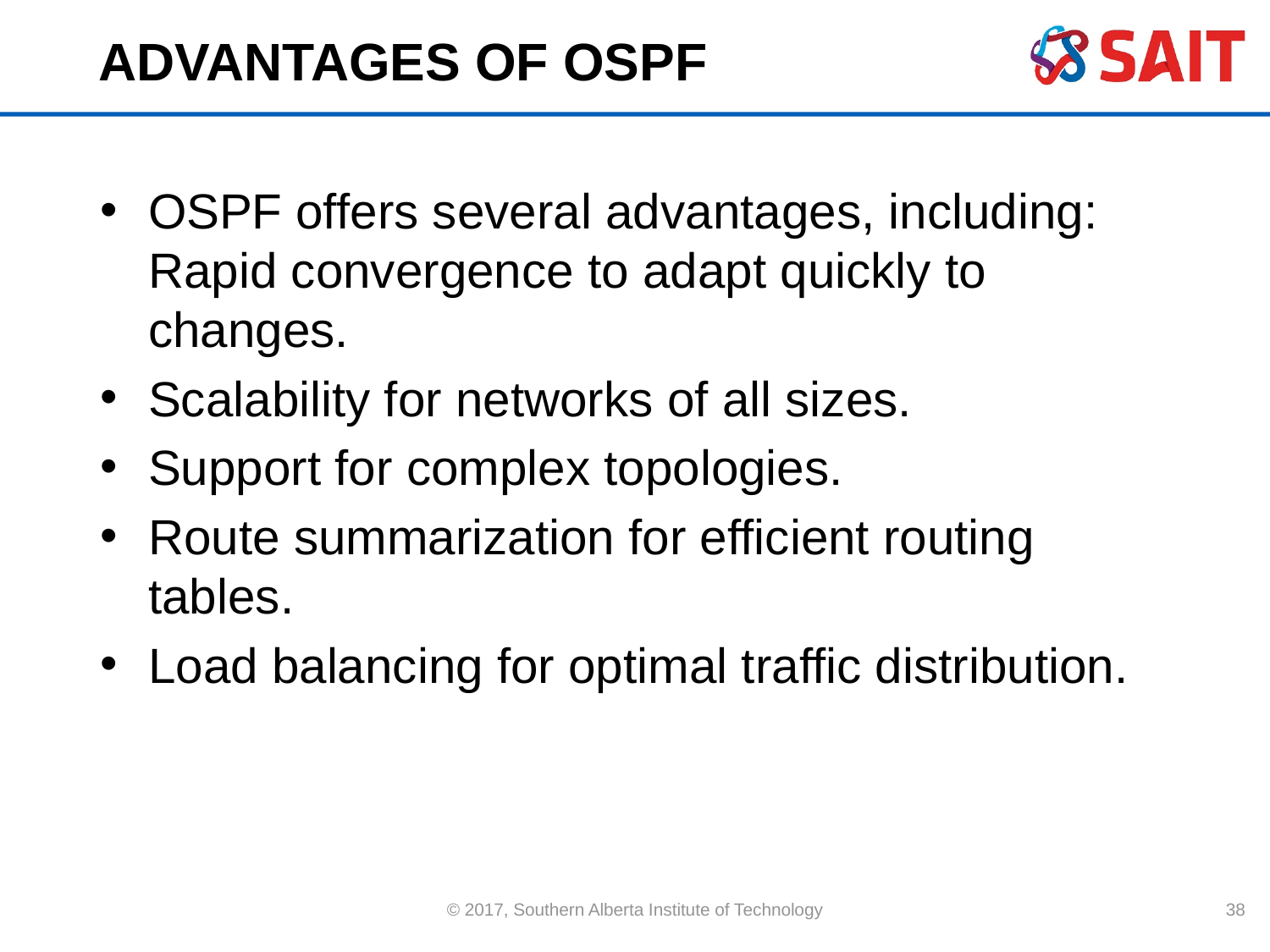

# ADVANTAGES OF OSPF
OSPF offers several advantages, including: Rapid convergence to adapt quickly to changes.
Scalability for networks of all sizes.
Support for complex topologies.
Route summarization for efficient routing tables.
Load balancing for optimal traffic distribution.